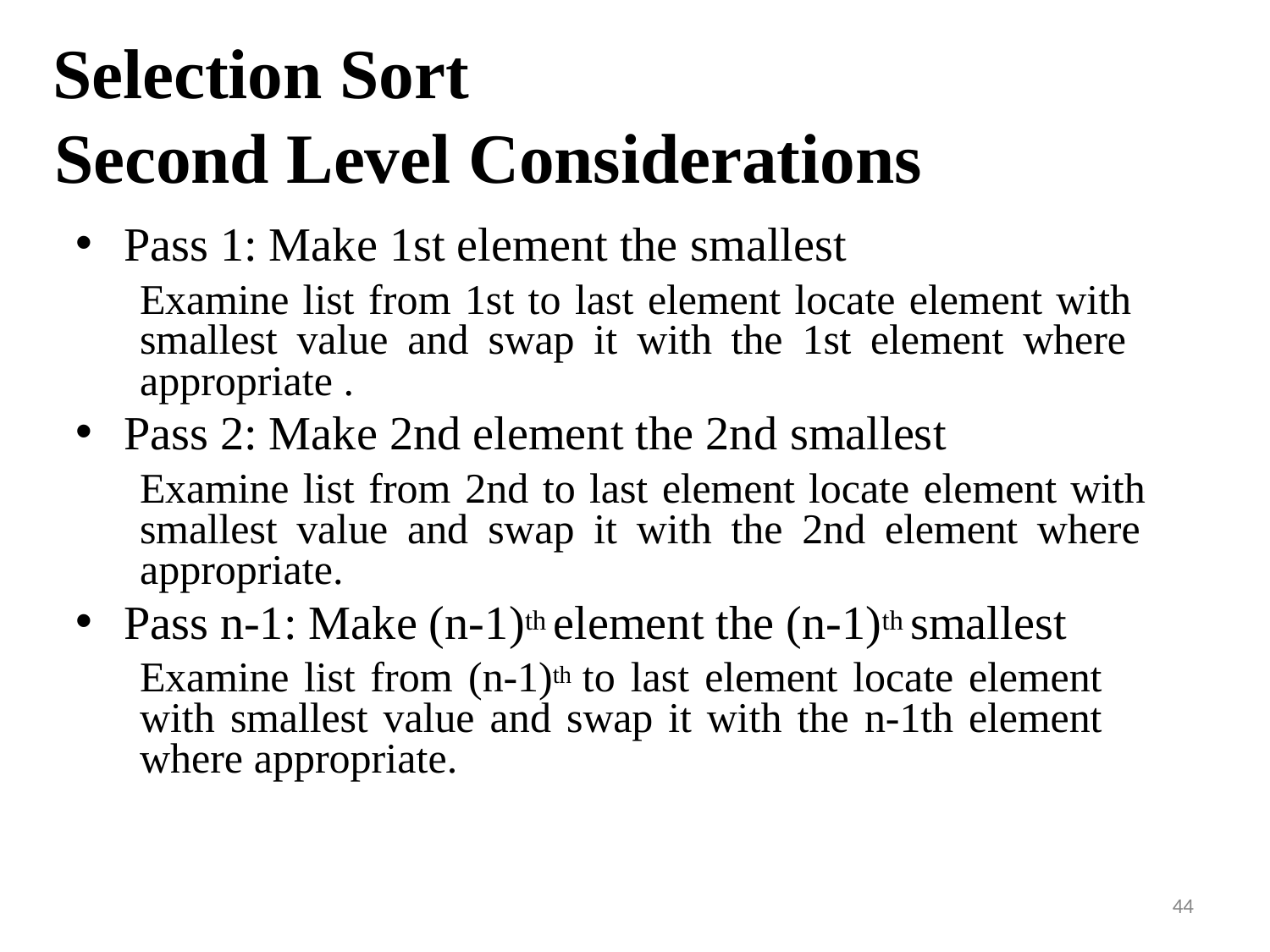

# Selection Sort
Second Level Considerations
Pass 1: Make 1st element the smallest
Examine list from 1st to last element locate element with  smallest value and swap it with the 1st element where  appropriate .
Pass 2: Make 2nd element the 2nd smallest
Examine list from 2nd to last element locate element with  smallest value and swap it with the 2nd element where  appropriate.
Pass n-1: Make (n-1)th element the (n-1)th smallest
Examine list from (n-1)th to last element locate element  with smallest value and swap it with the n-1th element  where appropriate.
44